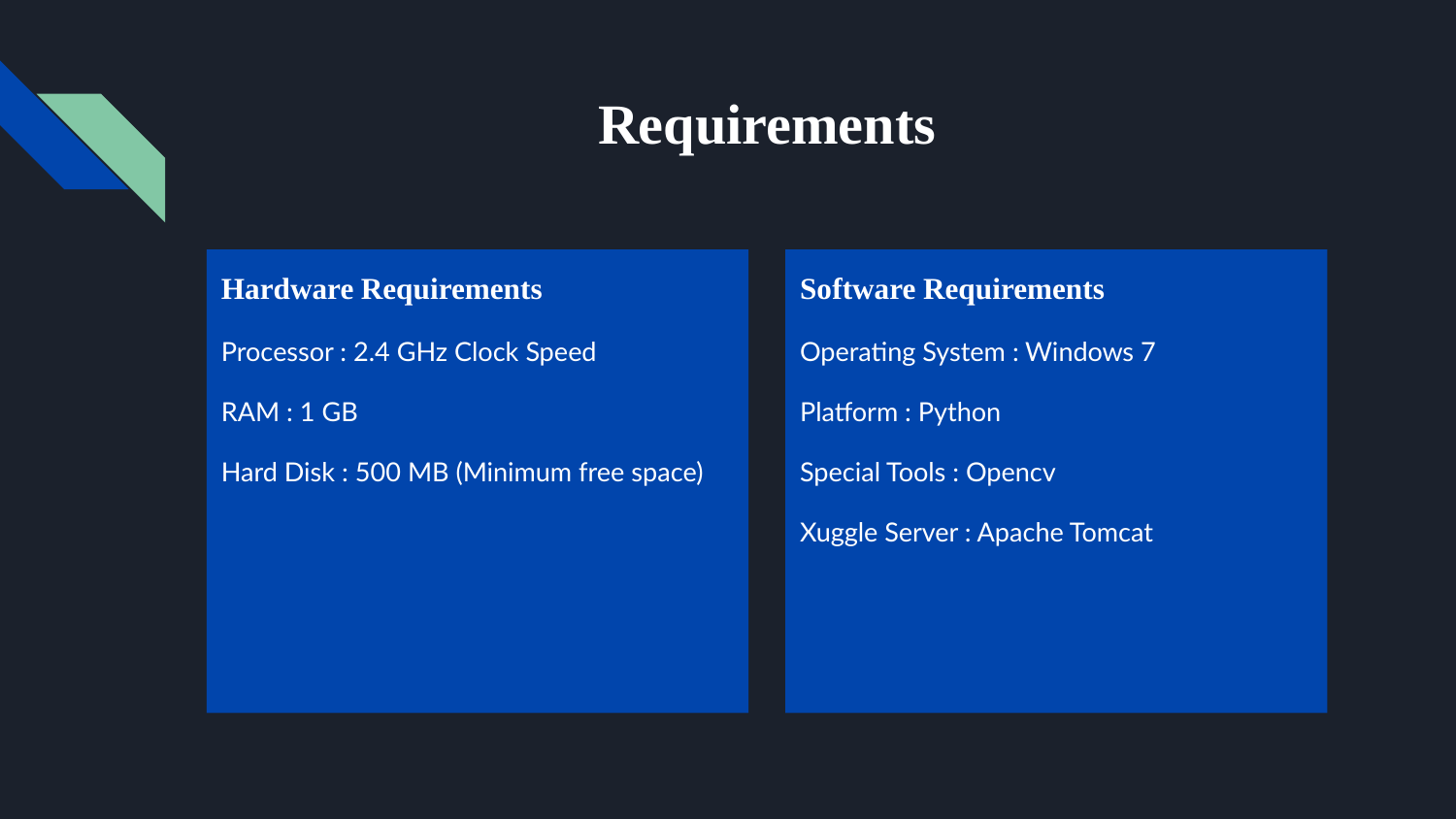

# Requirements
Hardware Requirements
Processor : 2.4 GHz Clock Speed
RAM : 1 GB
Hard Disk : 500 MB (Minimum free space)
Software Requirements
Operating System : Windows 7
Platform : Python
Special Tools : Opencv
Xuggle Server : Apache Tomcat